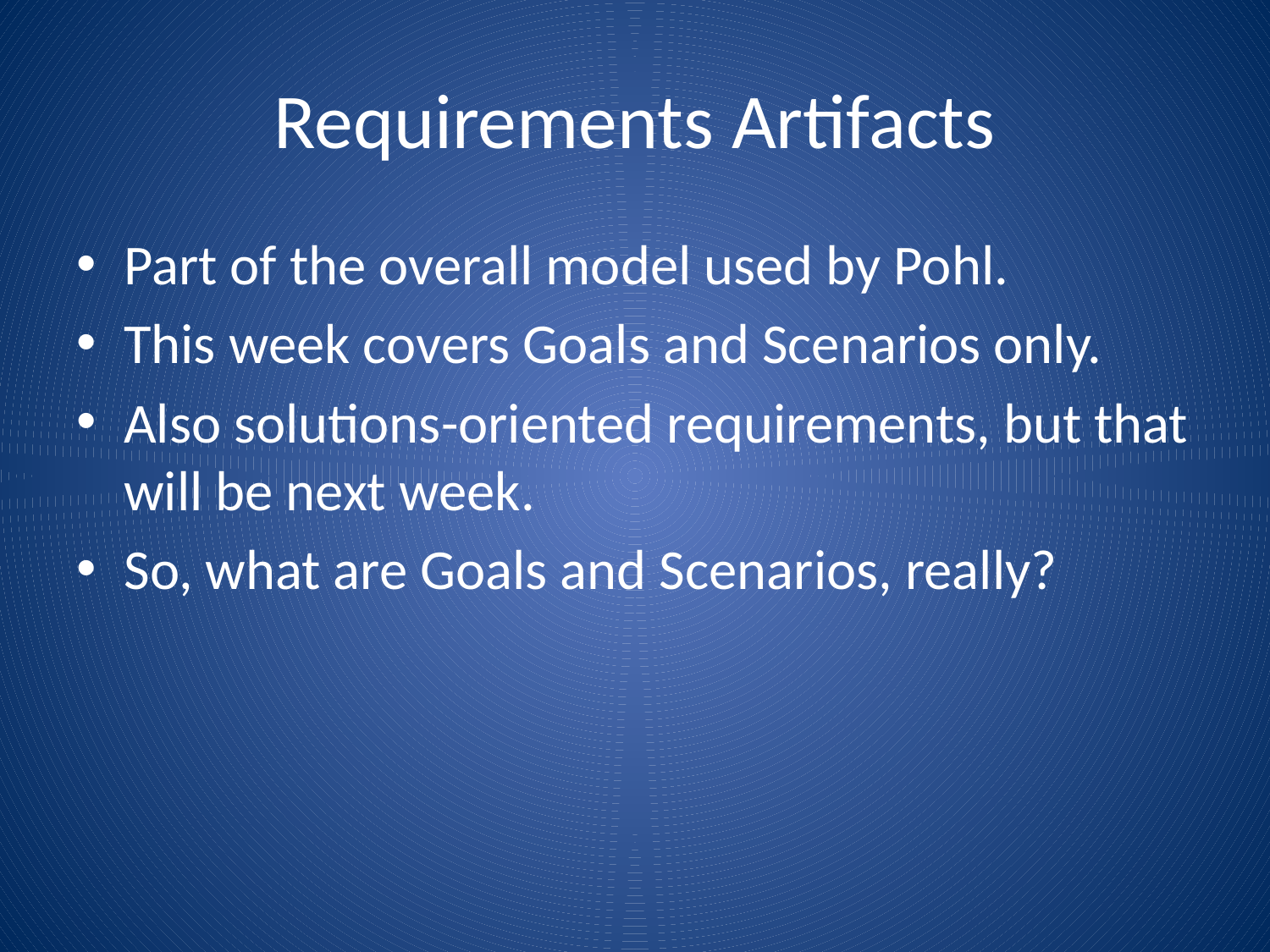

# Requirements Artifacts
Part of the overall model used by Pohl.
This week covers Goals and Scenarios only.
Also solutions-oriented requirements, but that will be next week.
So, what are Goals and Scenarios, really?